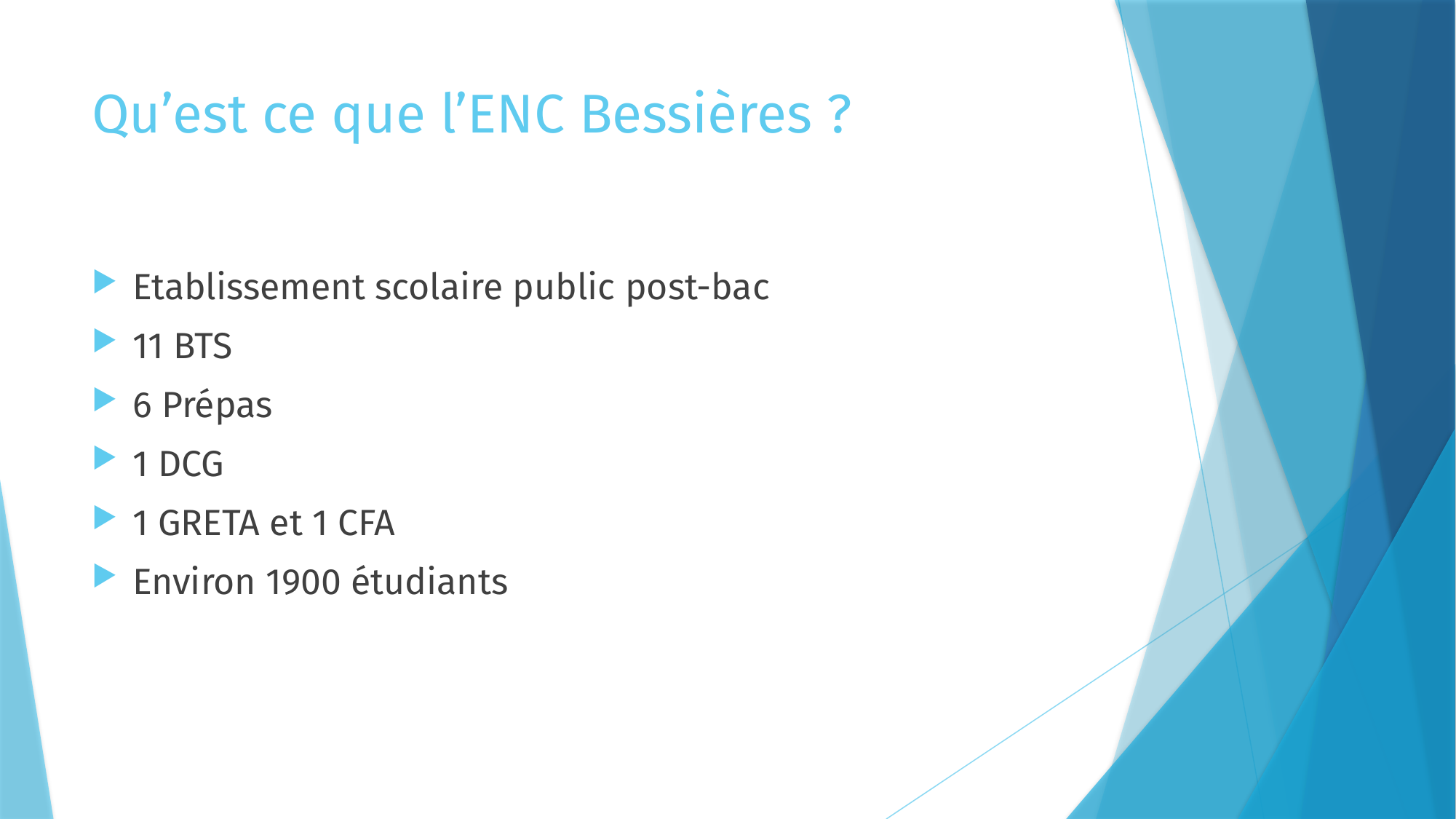

# Qu’est ce que l’ENC Bessières ?
Etablissement scolaire public post-bac
11 BTS
6 Prépas
1 DCG
1 GRETA et 1 CFA
Environ 1900 étudiants